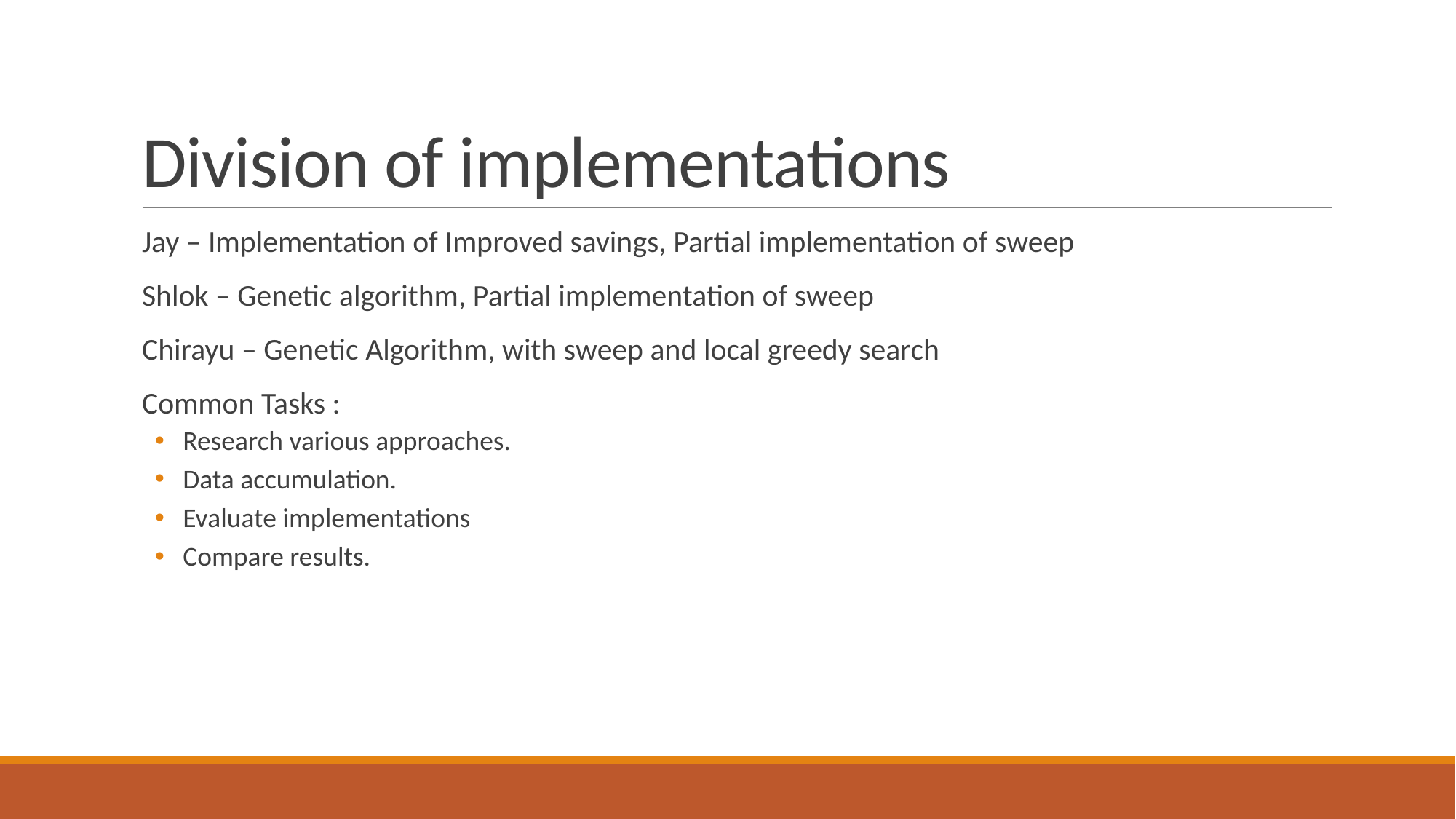

# Division of implementations
Jay – Implementation of Improved savings, Partial implementation of sweep
Shlok – Genetic algorithm, Partial implementation of sweep
Chirayu – Genetic Algorithm, with sweep and local greedy search
Common Tasks :
 Research various approaches.
 Data accumulation.
 Evaluate implementations
 Compare results.